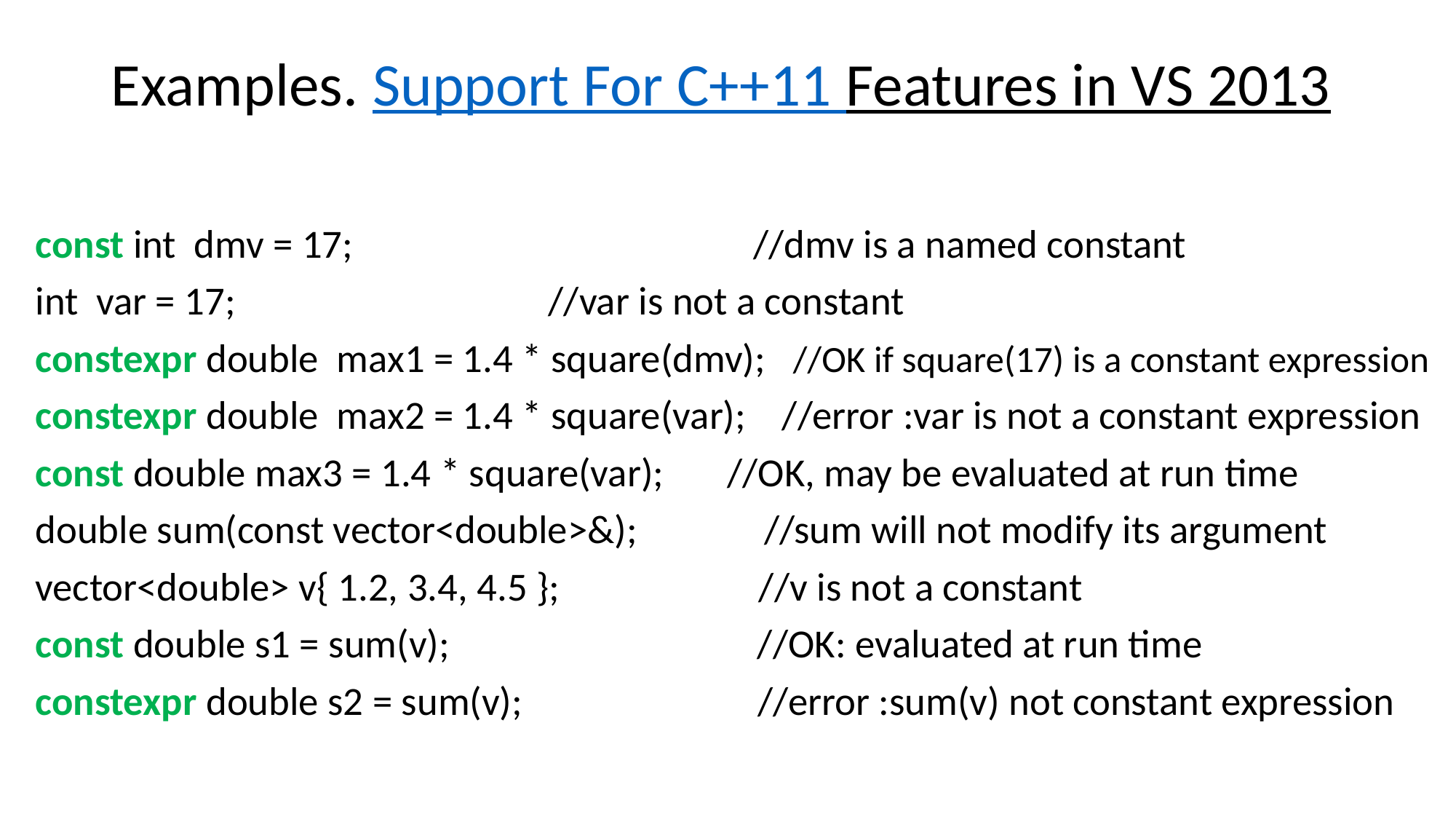

# Examples. Support For C++11 Features in VS 2013
const int  dmv = 17;		                                  //dmv is a named constant
int  var = 17;			                                  //var is not a constant
constexpr double  max1 = 1.4 * square(dmv);   //OK if square(17) is a constant expression
constexpr double  max2 = 1.4 * square(var);    //error :var is not a constant expression
const double max3 = 1.4 * square(var);       //OK, may be evaluated at run time
double sum(const vector<double>&);              //sum will not modify its argument
vector<double> v{ 1.2, 3.4, 4.5 };                      //v is not a constant
const double s1 = sum(v);                                  //OK: evaluated at run time
constexpr double s2 = sum(v);                          //error :sum(v) not constant expression